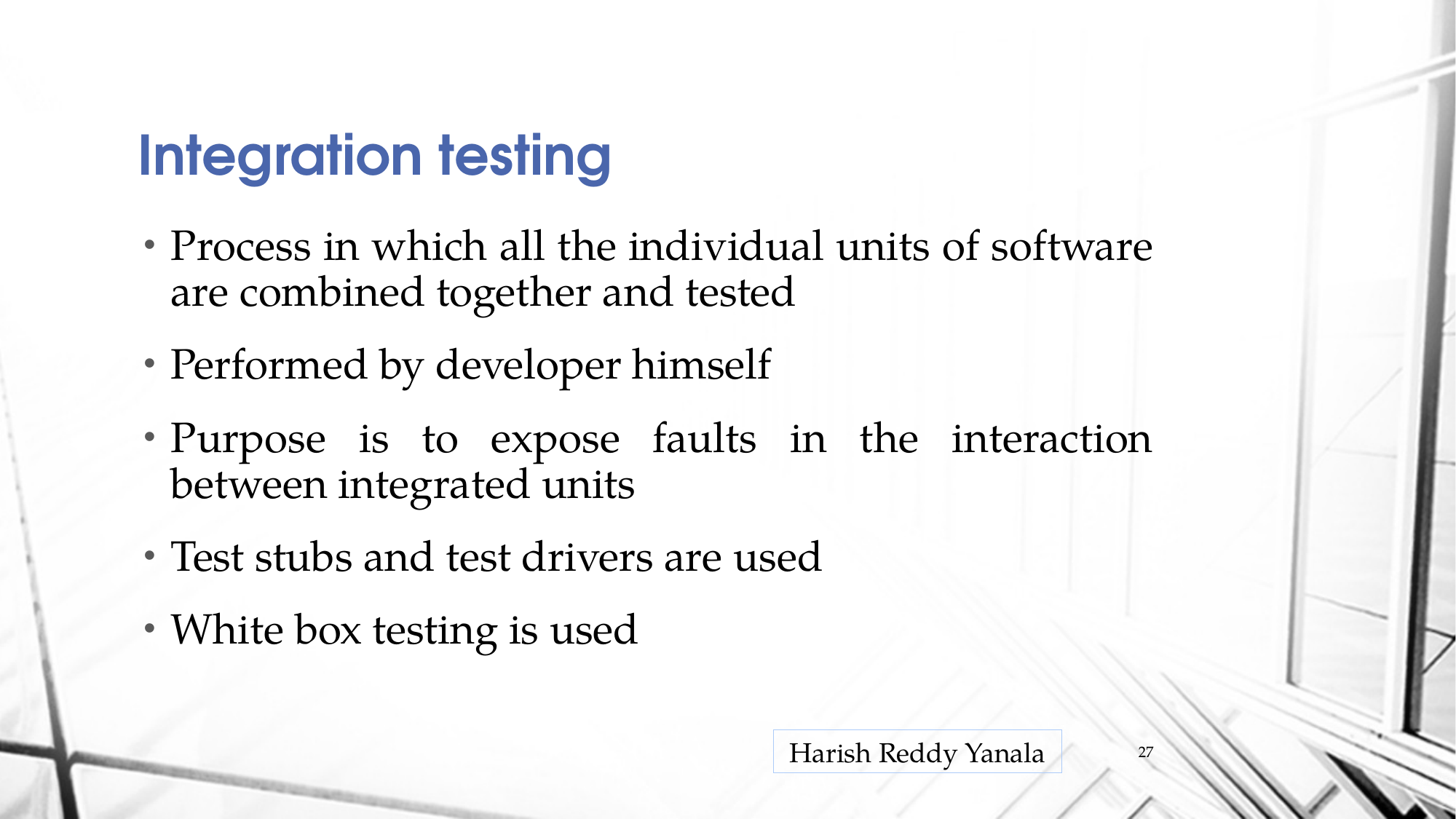

# Integration testing
Process in which all the individual units of software are combined together and tested
Performed by developer himself
Purpose is to expose faults in the interaction between integrated units
Test stubs and test drivers are used
White box testing is used

Harish Reddy Yanala
27